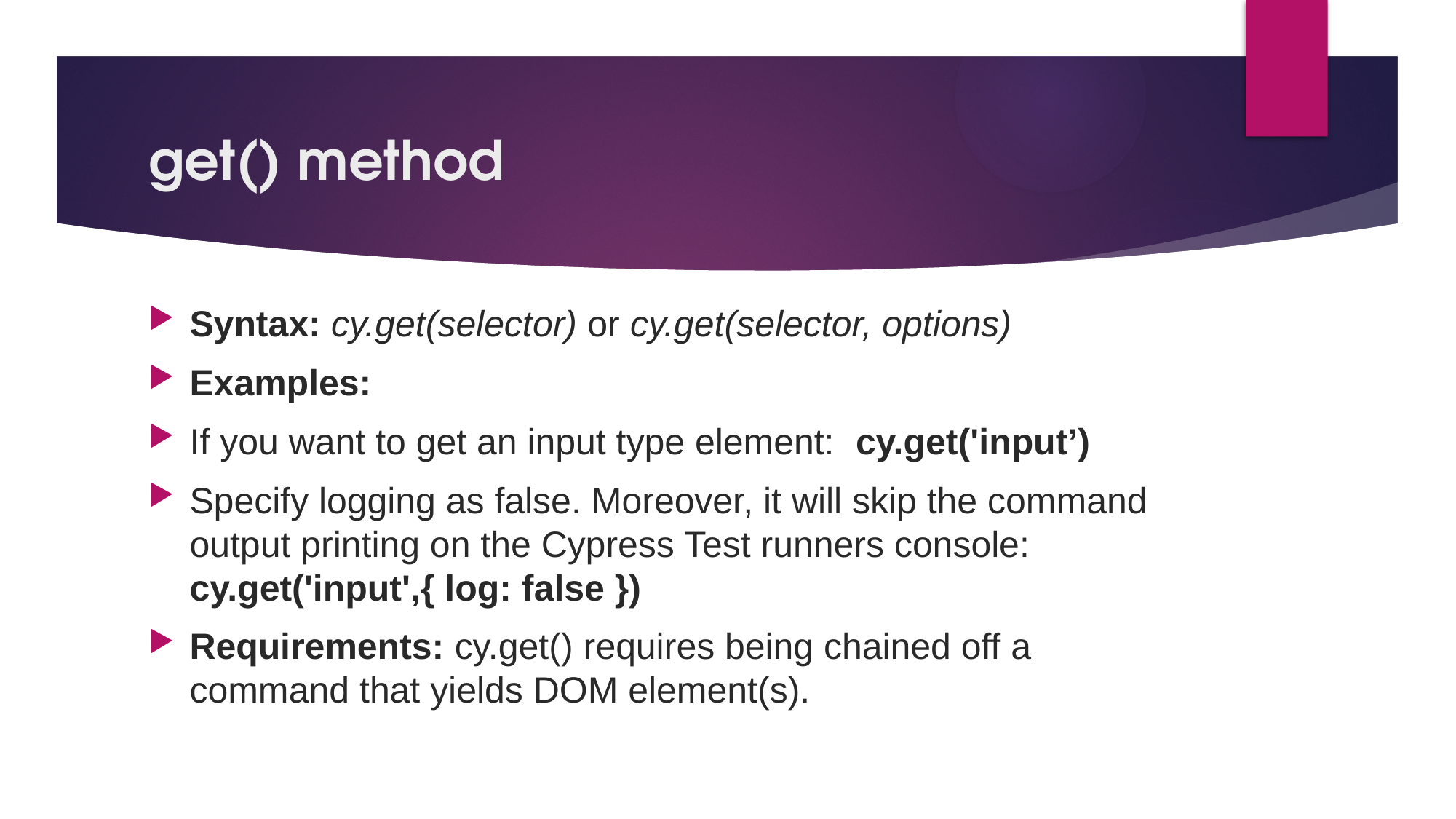

# get() method
Syntax: cy.get(selector) or cy.get(selector, options)
Examples:
If you want to get an input type element:  cy.get('input’)
Specify logging as false. Moreover, it will skip the command output printing on the Cypress Test runners console: cy.get('input',{ log: false })
Requirements: cy.get() requires being chained off a command that yields DOM element(s).